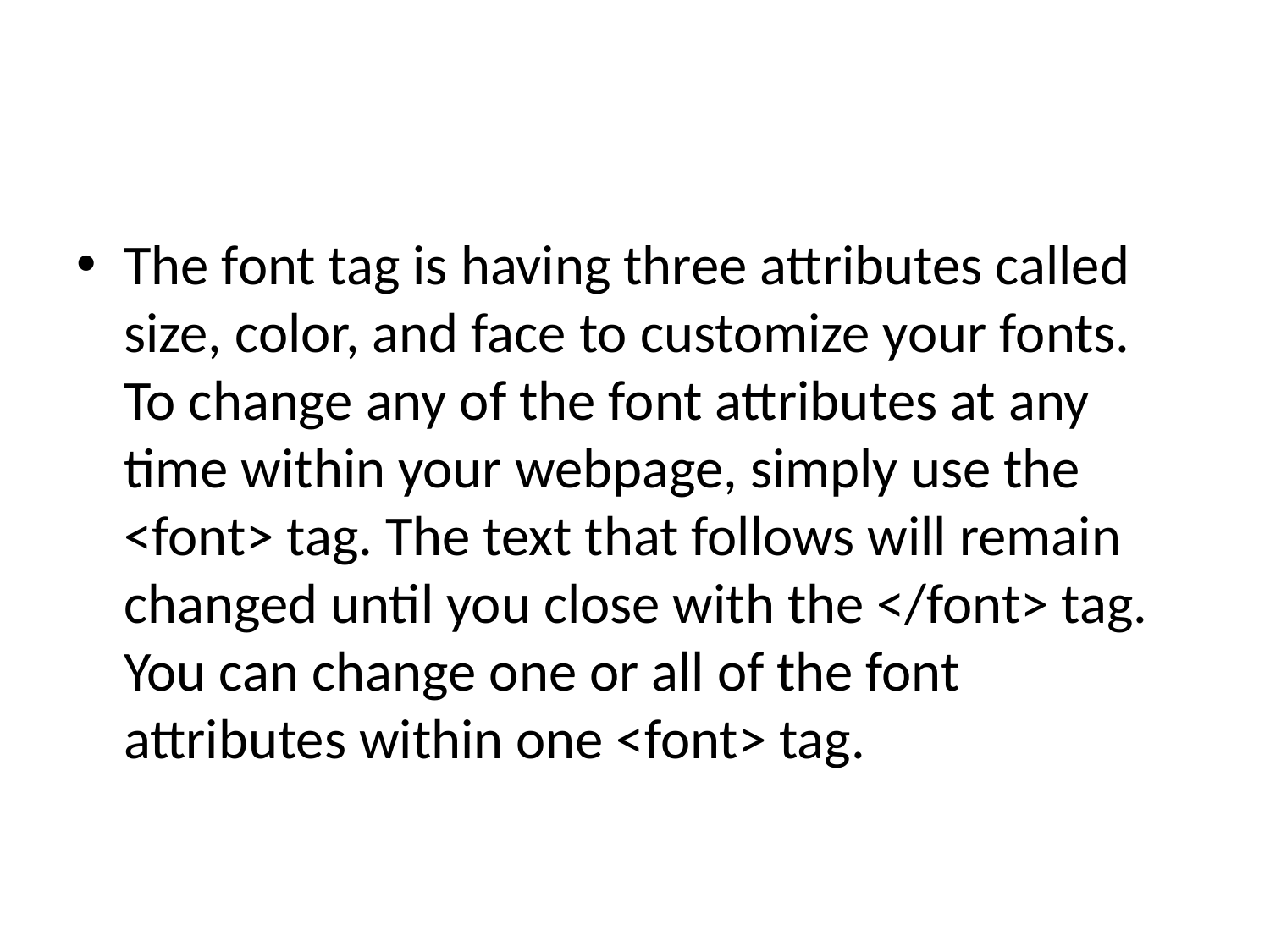

#
The font tag is having three attributes called size, color, and face to customize your fonts. To change any of the font attributes at any time within your webpage, simply use the <font> tag. The text that follows will remain changed until you close with the </font> tag. You can change one or all of the font attributes within one <font> tag.